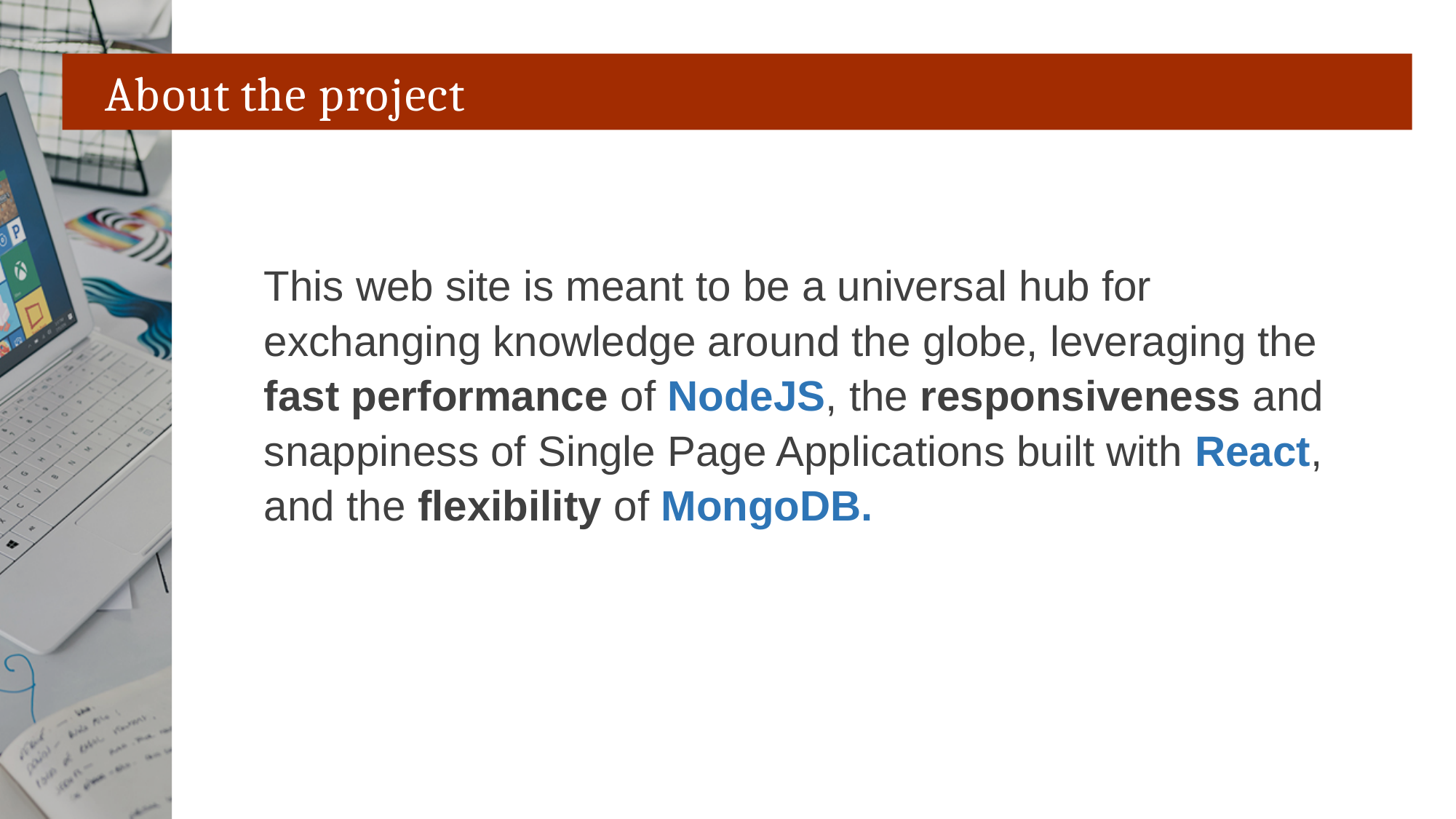

# About the project
This web site is meant to be a universal hub for exchanging knowledge around the globe, leveraging the fast performance of NodeJS, the responsiveness and snappiness of Single Page Applications built with React, and the flexibility of MongoDB.